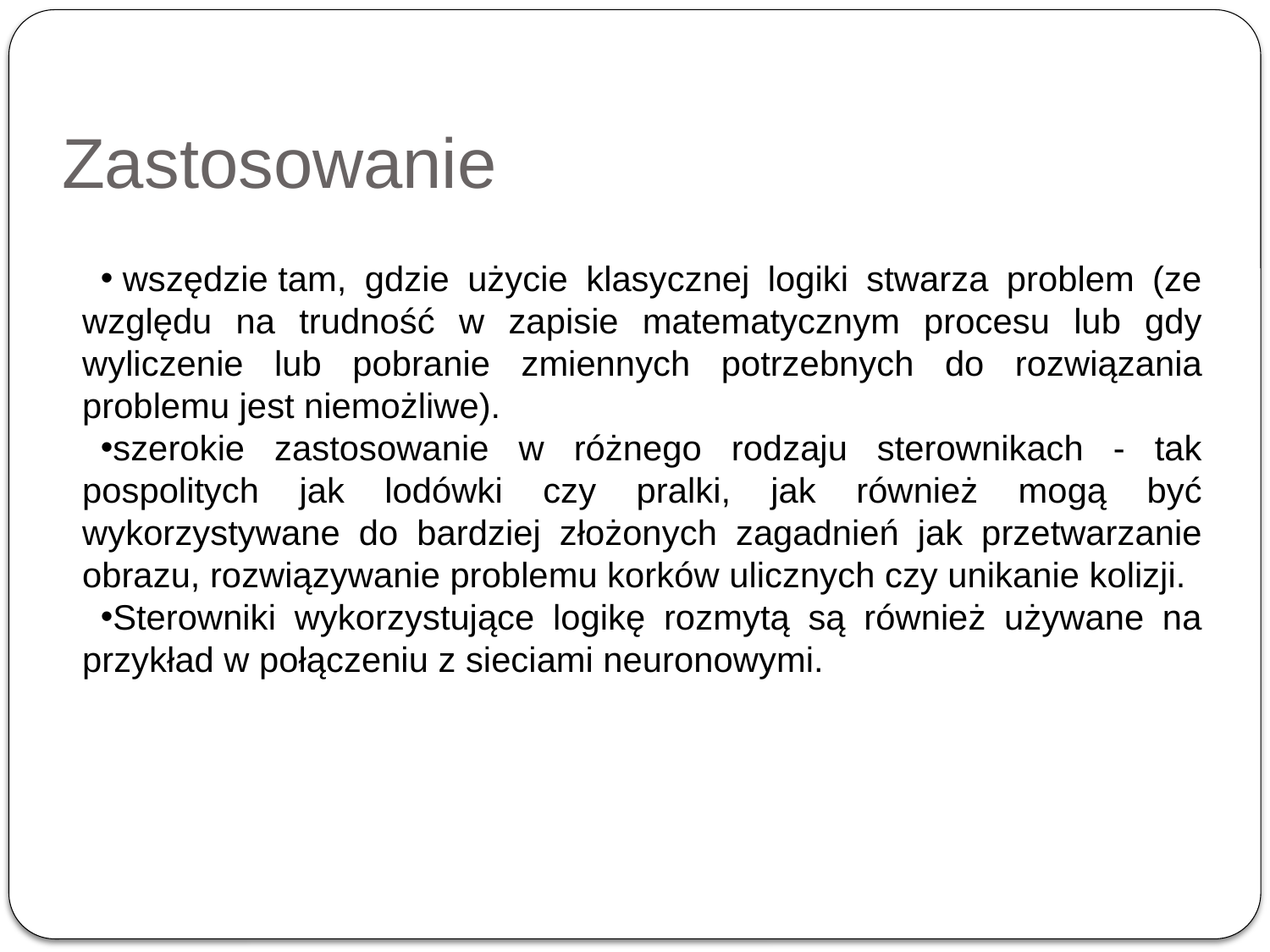

# Zastosowanie
 wszędzie tam, gdzie użycie klasycznej logiki stwarza problem (ze względu na trudność w zapisie matematycznym procesu lub gdy wyliczenie lub pobranie zmiennych potrzebnych do rozwiązania problemu jest niemożliwe).
szerokie zastosowanie w różnego rodzaju sterownikach - tak pospolitych jak lodówki czy pralki, jak również mogą być wykorzystywane do bardziej złożonych zagadnień jak przetwarzanie obrazu, rozwiązywanie problemu korków ulicznych czy unikanie kolizji.
Sterowniki wykorzystujące logikę rozmytą są również używane na przykład w połączeniu z sieciami neuronowymi.